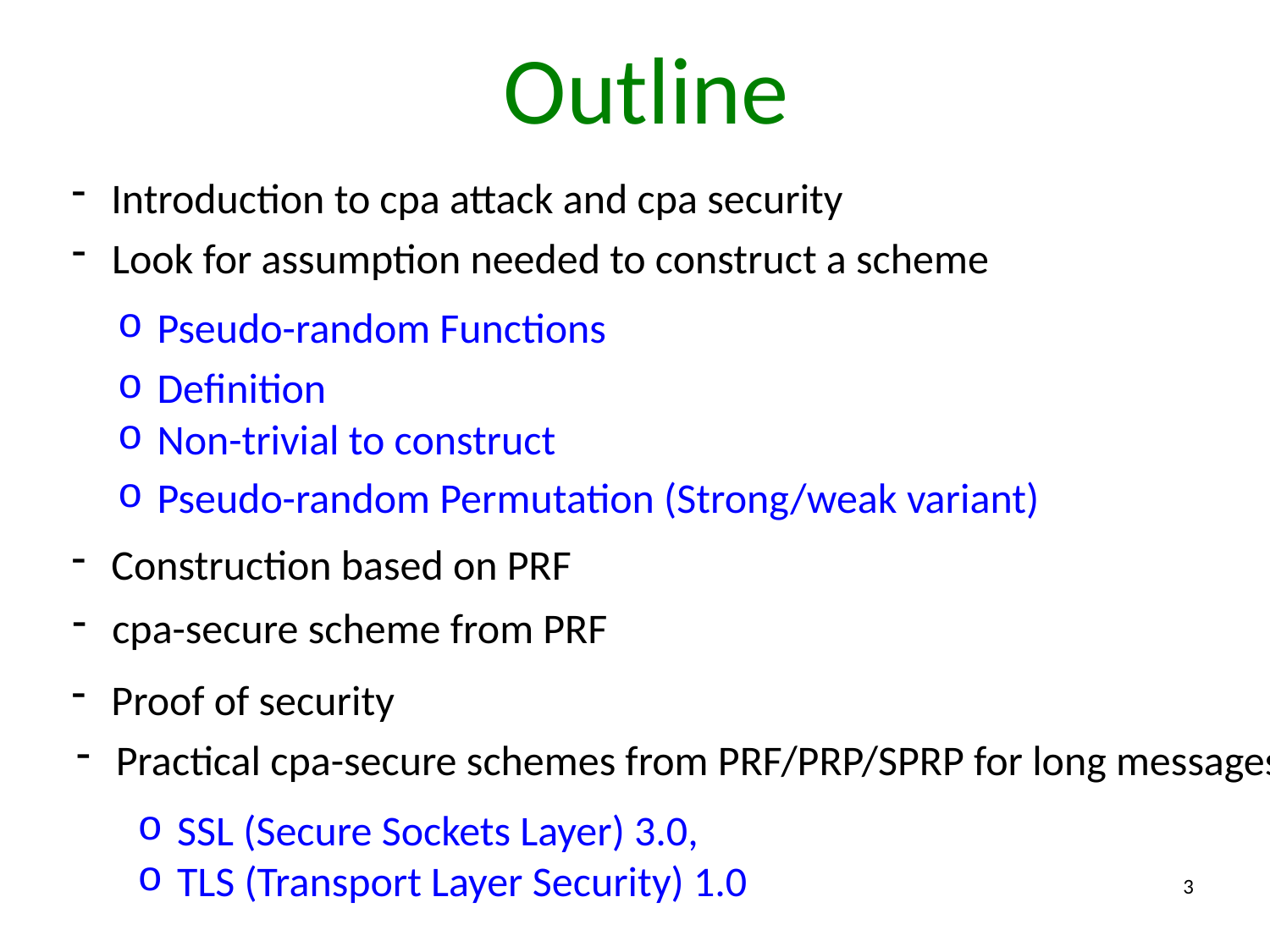

Outline
Introduction to cpa attack and cpa security
Look for assumption needed to construct a scheme
Pseudo-random Functions
Definition
Non-trivial to construct
Pseudo-random Permutation (Strong/weak variant)
Construction based on PRF
cpa-secure scheme from PRF
Proof of security
Practical cpa-secure schemes from PRF/PRP/SPRP for long messages
SSL (Secure Sockets Layer) 3.0,
TLS (Transport Layer Security) 1.0
3